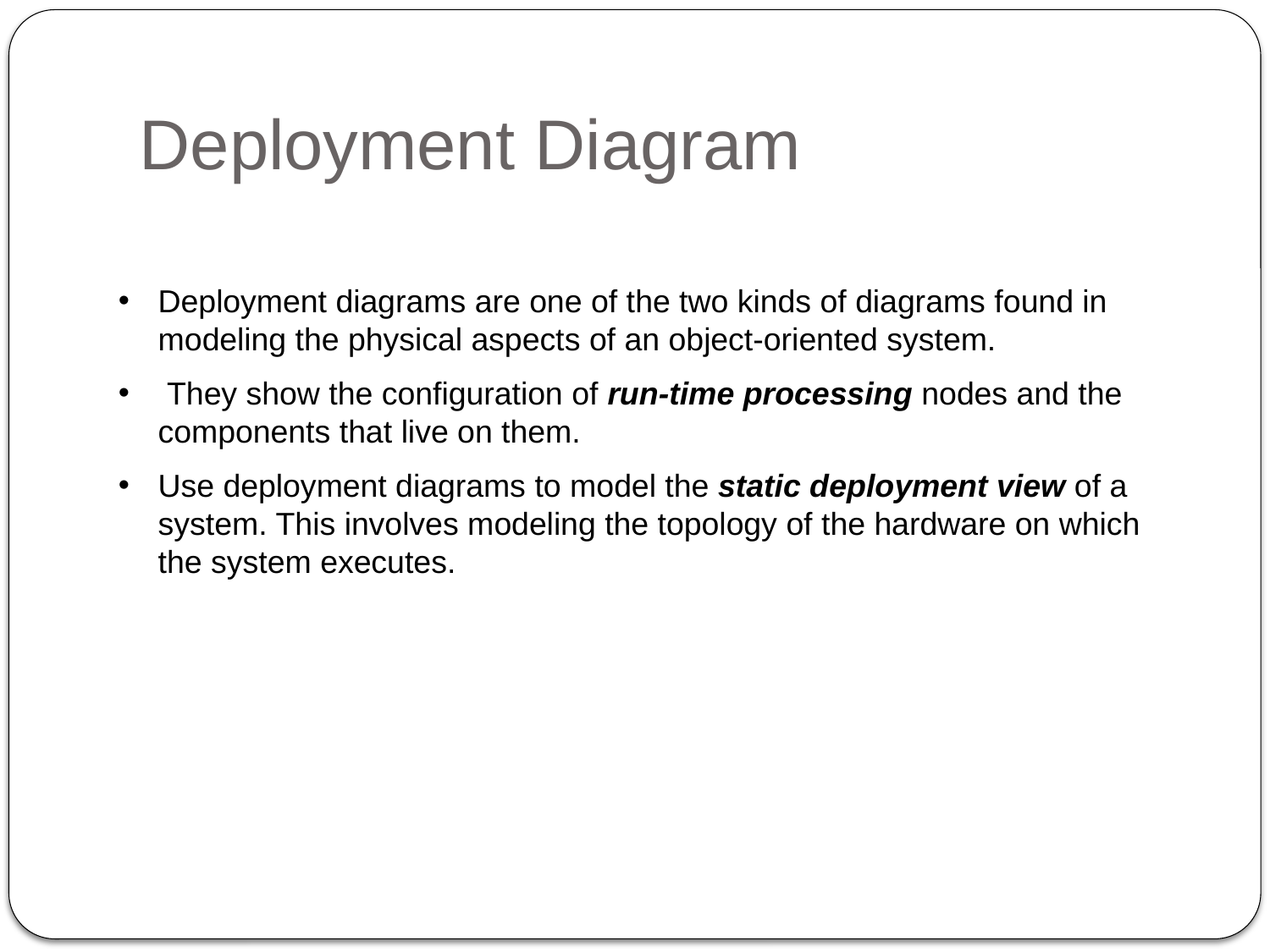

# Deployment Diagram
Deployment diagrams are one of the two kinds of diagrams found in modeling the physical aspects of an object-oriented system.
 They show the configuration of run-time processing nodes and the components that live on them.
Use deployment diagrams to model the static deployment view of a system. This involves modeling the topology of the hardware on which the system executes.